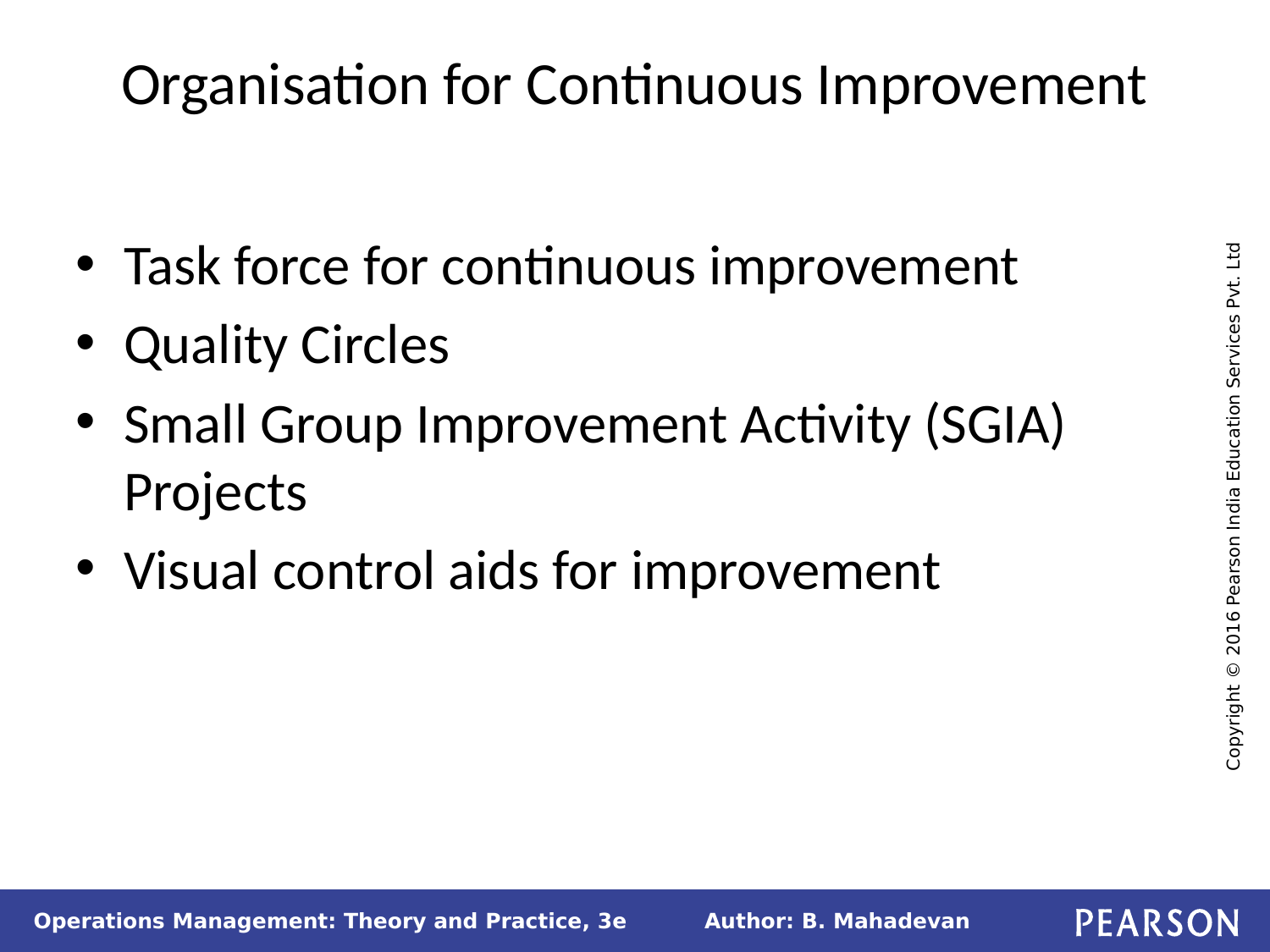

# Organisation for Continuous Improvement
Task force for continuous improvement
Quality Circles
Small Group Improvement Activity (SGIA) Projects
Visual control aids for improvement